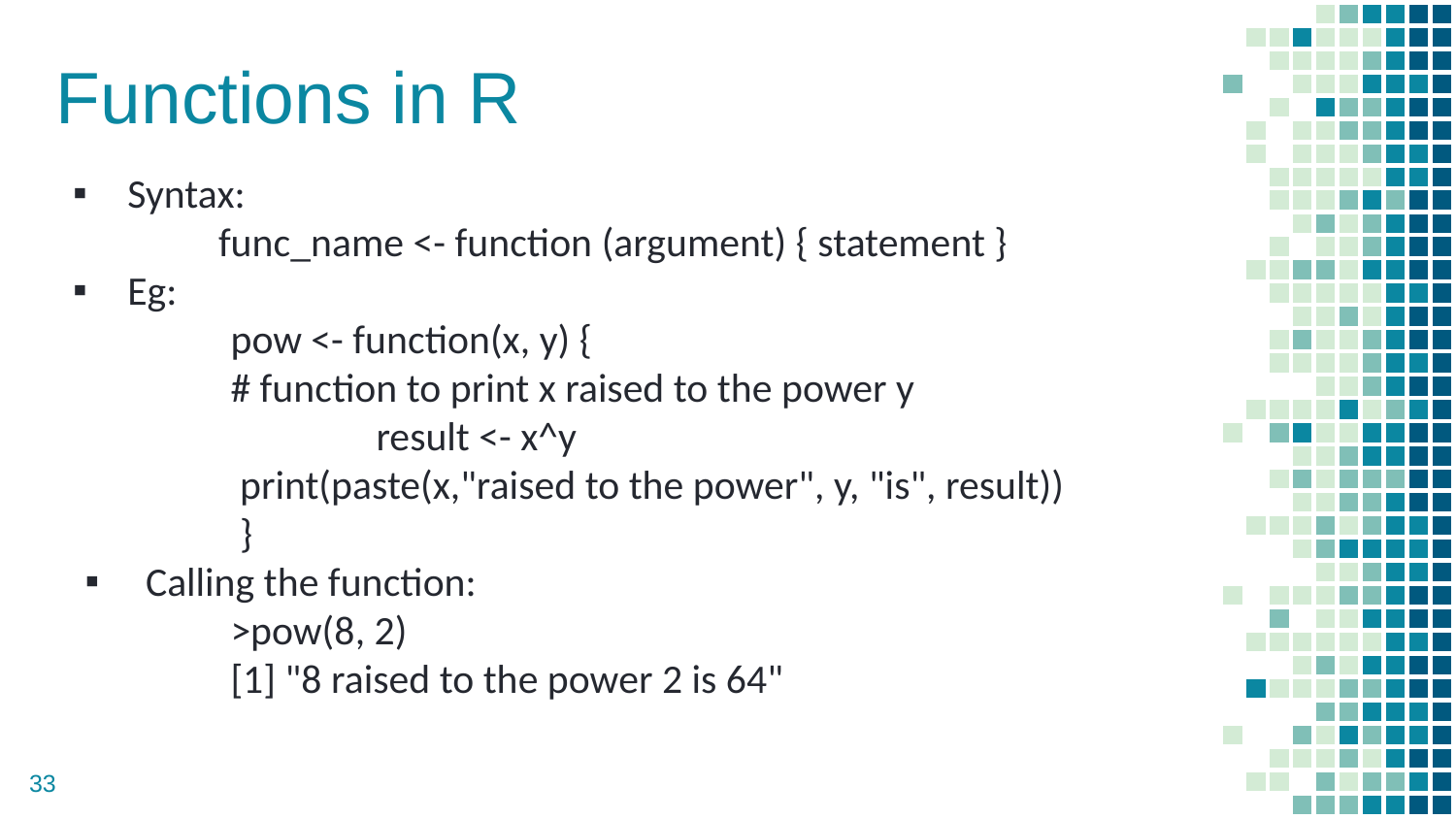

# Functions in R
Syntax:
	func_name <- function (argument) { statement }
Eg:
	pow <- function(x, y) {
 	# function to print x raised to the power y
		result <- x^y
	 print(paste(x,"raised to the power", y, "is", result))
	 }
Calling the function:
 	>pow(8, 2)
	[1] "8 raised to the power 2 is 64"

33